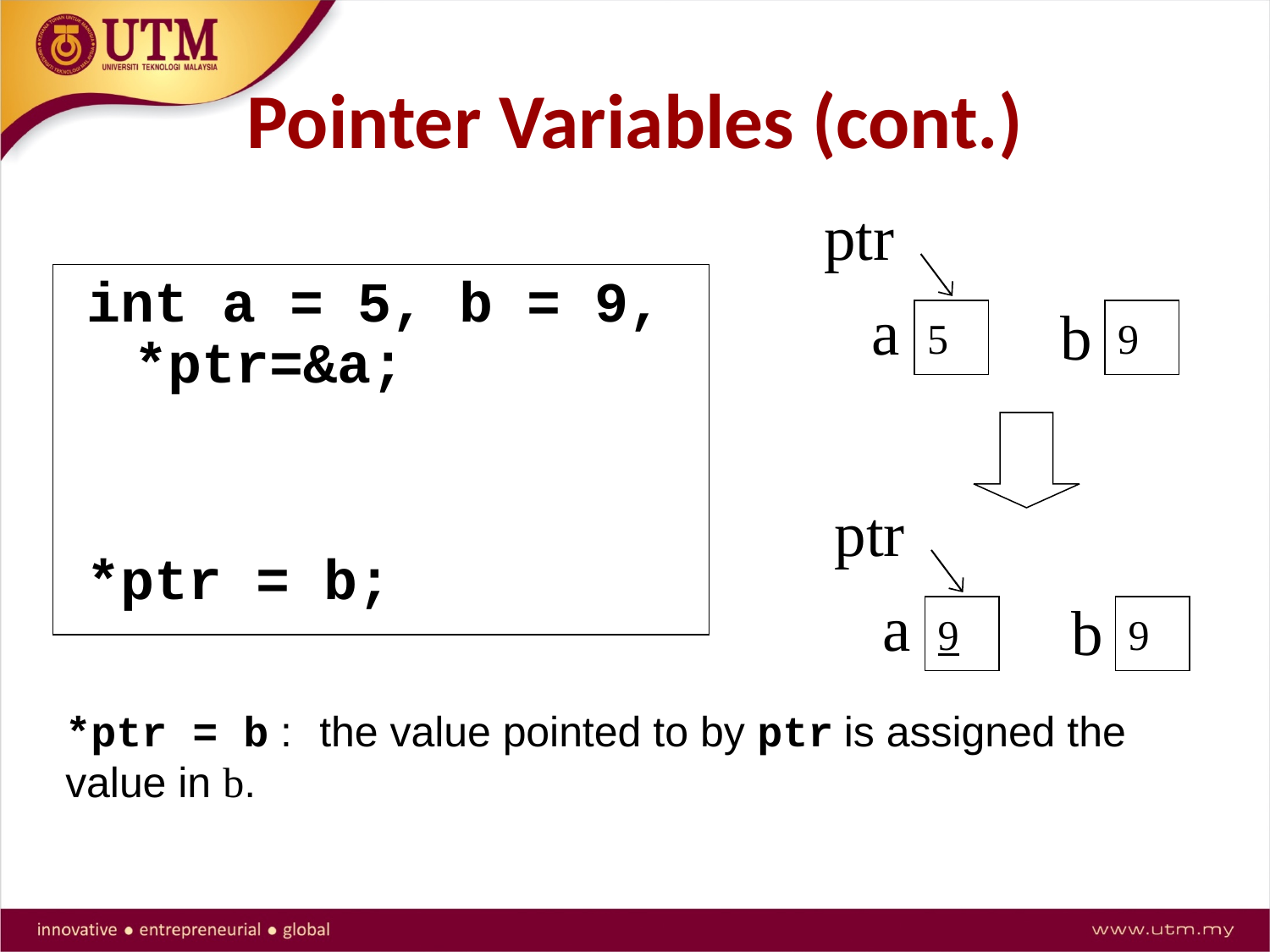

# Pointer Variables (cont.)
ptr

a
b
5
9

int a = 5, b = 9, *ptr=&a;

*ptr = b;

ptr

a
b
9
9
*ptr = b :	the value pointed to by ptr is assigned the value in b.